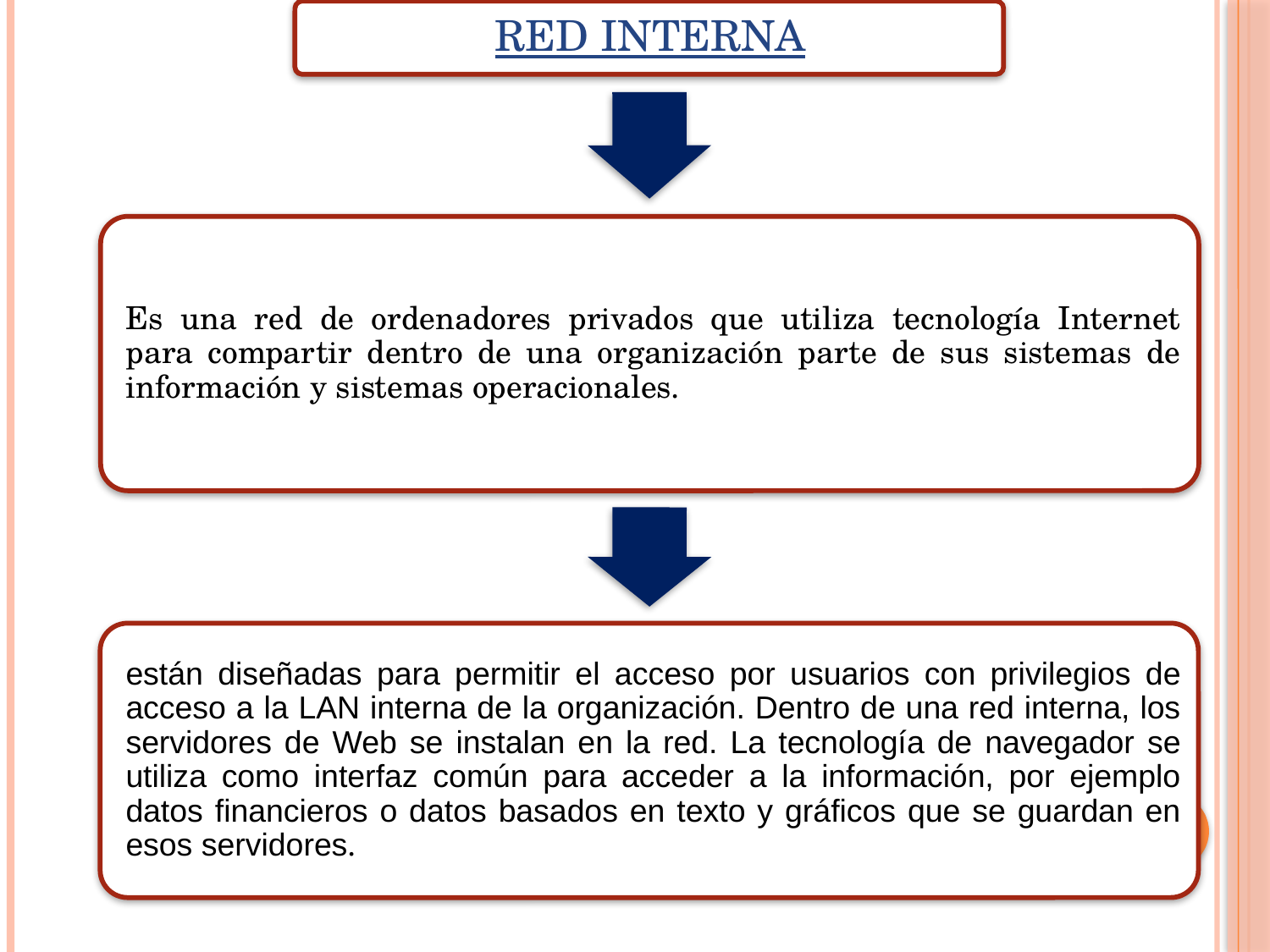

RED INTERNA

Es una red de ordenadores privados que utiliza tecnología Internet para compartir dentro de una organización parte de sus sistemas de información y sistemas operacionales.

están diseñadas para permitir el acceso por usuarios con privilegios de acceso a la LAN interna de la organización. Dentro de una red interna, los servidores de Web se instalan en la red. La tecnología de navegador se utiliza como interfaz común para acceder a la información, por ejemplo datos financieros o datos basados en texto y gráficos que se guardan en esos servidores.